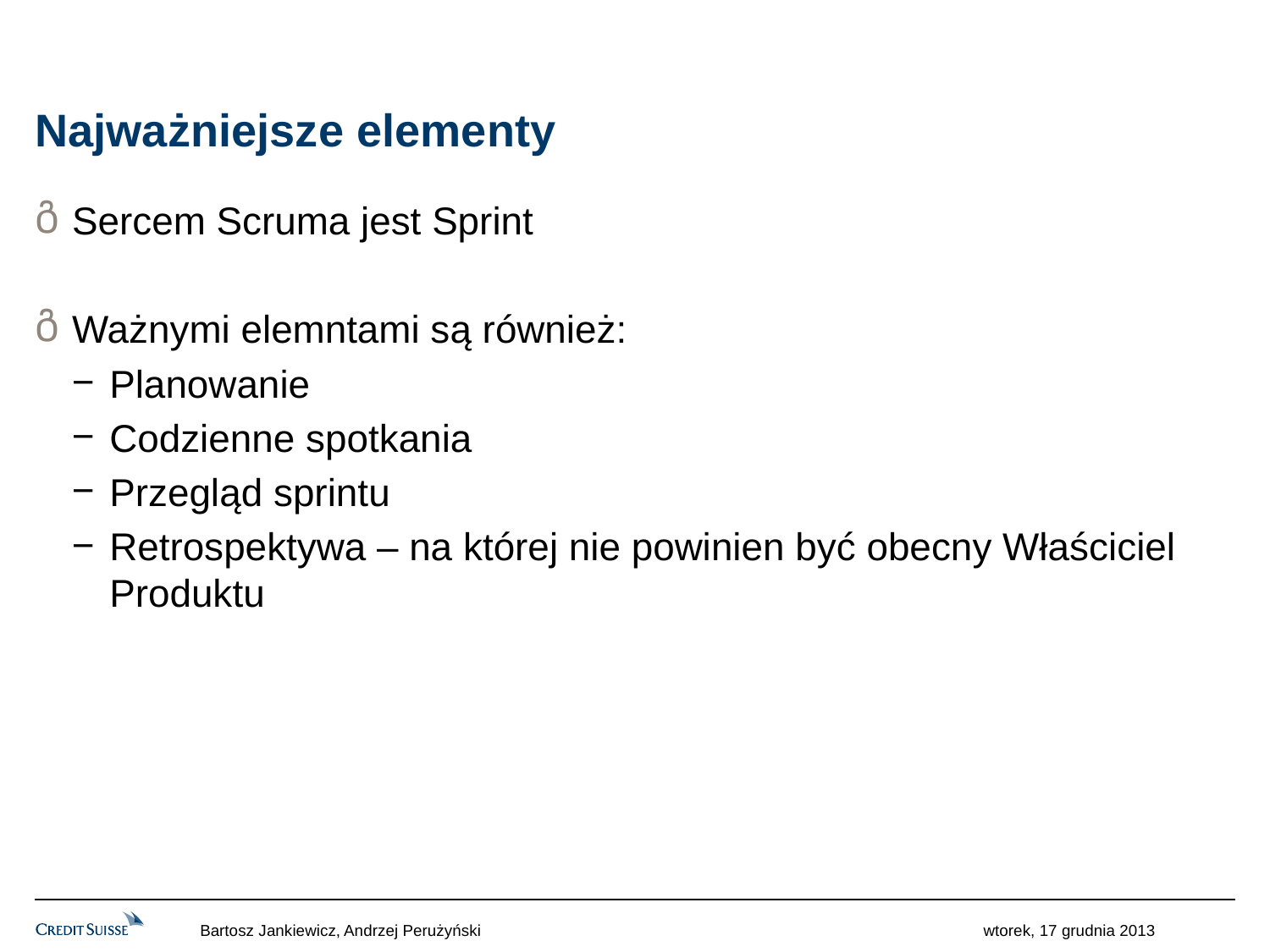

# Najważniejsze elementy
Sercem Scruma jest Sprint

Ważnymi elemntami są również:
Planowanie
Codzienne spotkania
Przegląd sprintu
Retrospektywa – na której nie powinien być obecny Właściciel Produktu

Bartosz Jankiewicz, Andrzej Perużyński
wtorek, 17 grudnia 2013